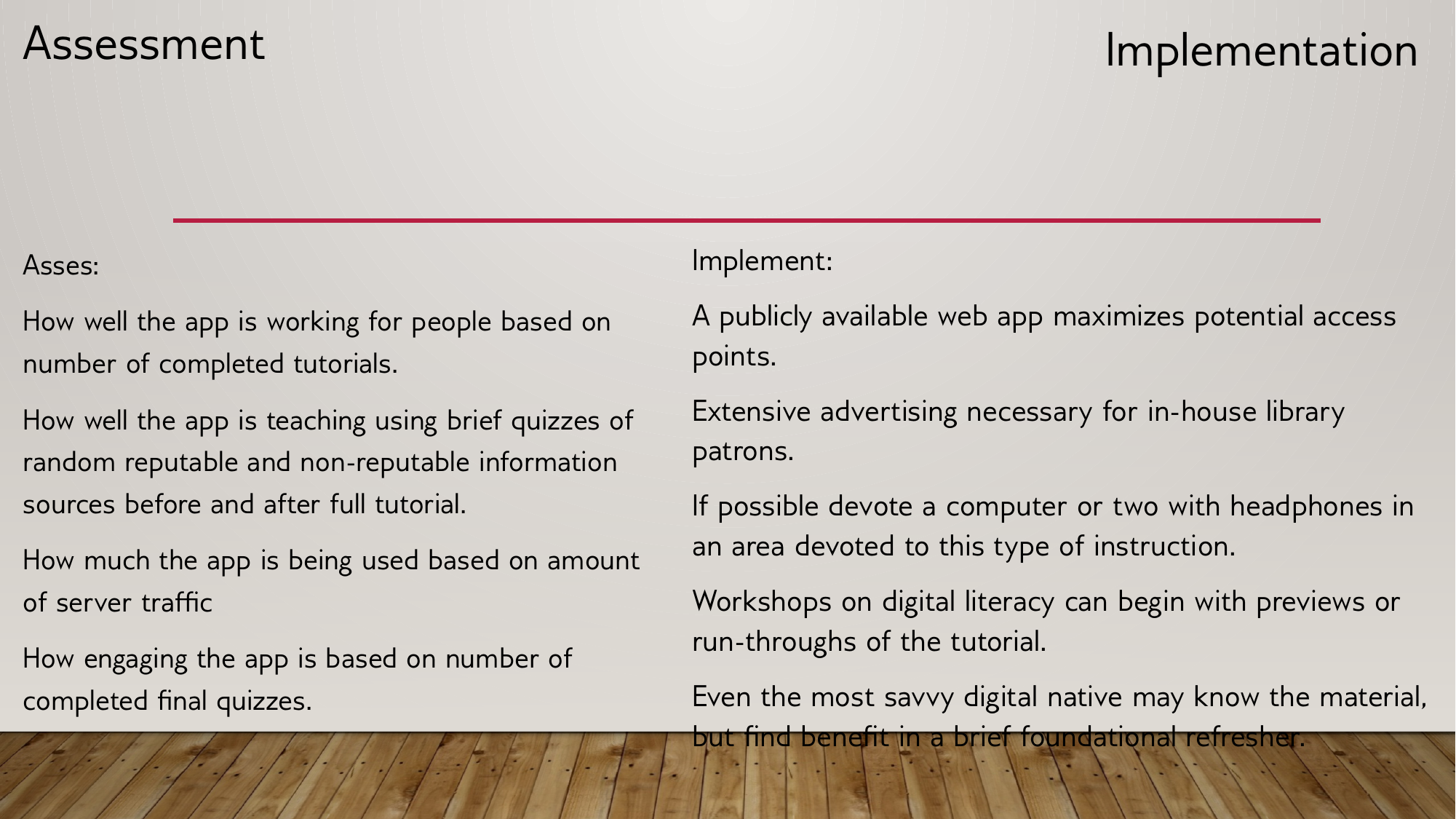

# Assessment
Implementation
Implement:
A publicly available web app maximizes potential access points.
Extensive advertising necessary for in-house library patrons.
If possible devote a computer or two with headphones in an area devoted to this type of instruction.
Workshops on digital literacy can begin with previews or run-throughs of the tutorial.
Even the most savvy digital native may know the material, but find benefit in a brief foundational refresher.
Asses:
How well the app is working for people based on number of completed tutorials.
How well the app is teaching using brief quizzes of random reputable and non-reputable information sources before and after full tutorial.
How much the app is being used based on amount of server traffic
How engaging the app is based on number of completed final quizzes.